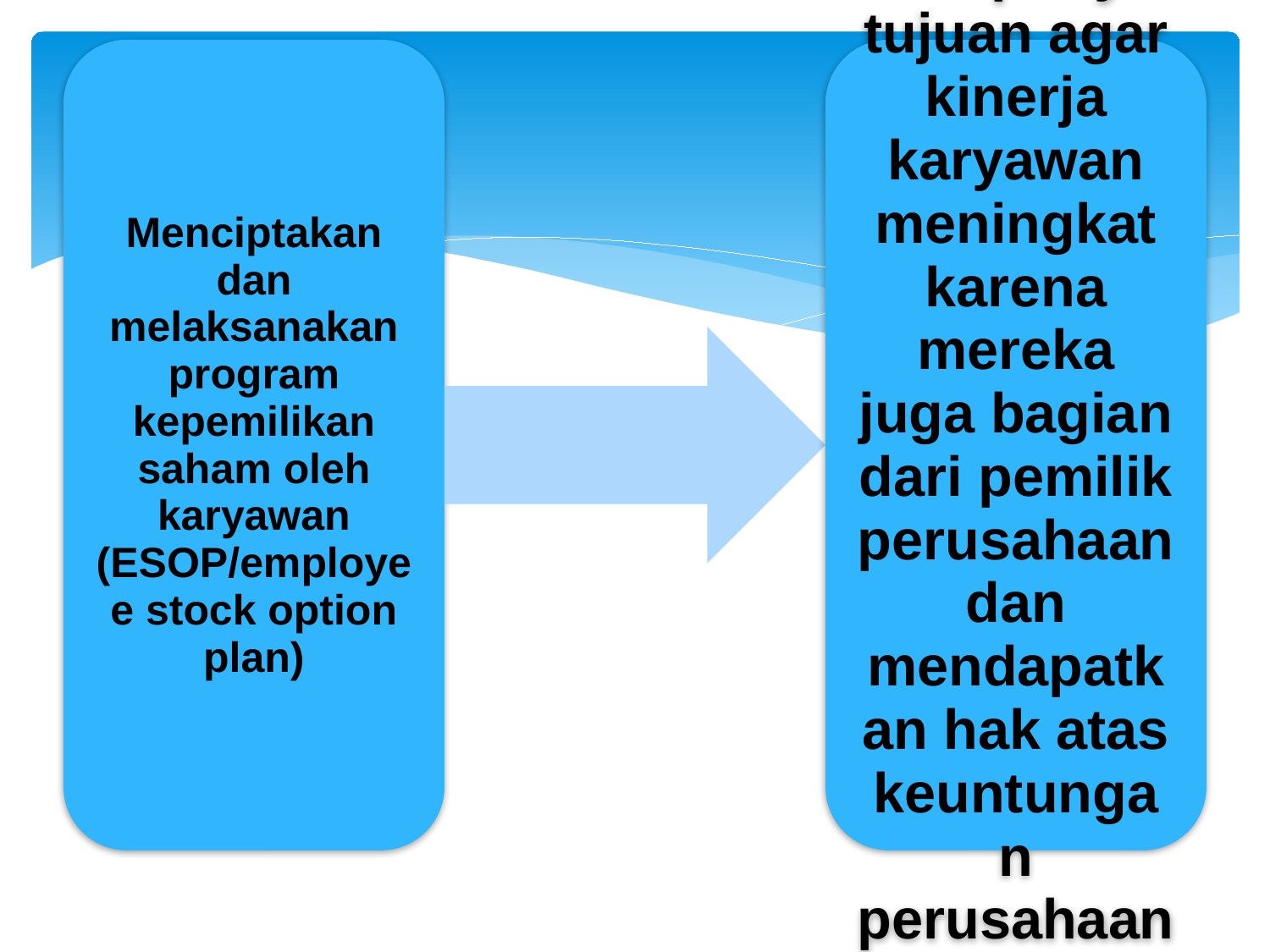

Menciptakan dan melaksanakan program kepemilikan saham oleh karyawan (ESOP/employee stock option plan)